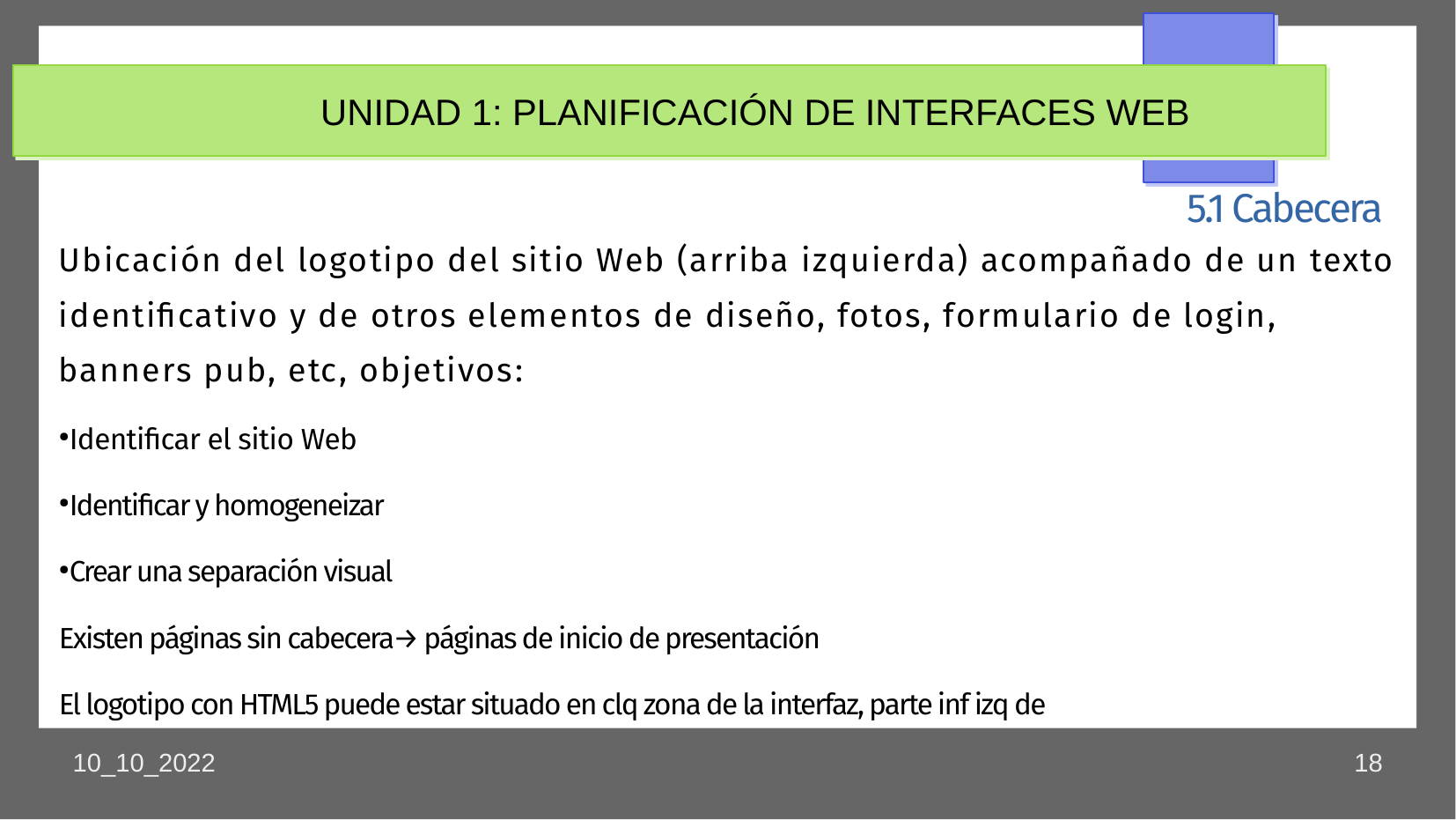

UNIDAD 1: PLANIFICACIÓN DE INTERFACES WEB

5.1 Cabecera

Ubicación del logotipo del sitio Web (arriba izquierda) acompañado de un texto
identificativo y de otros elementos de diseño, fotos, formulario de login,
banners pub, etc, objetivos:
Identificar el sitio Web
Identificar y homogeneizar
Crear una separación visual
Existen páginas sin cabecera→ páginas de inicio de presentación
El logotipo con HTML5 puede estar situado en clq zona de la interfaz, parte inf izq de

10_10_2022
18